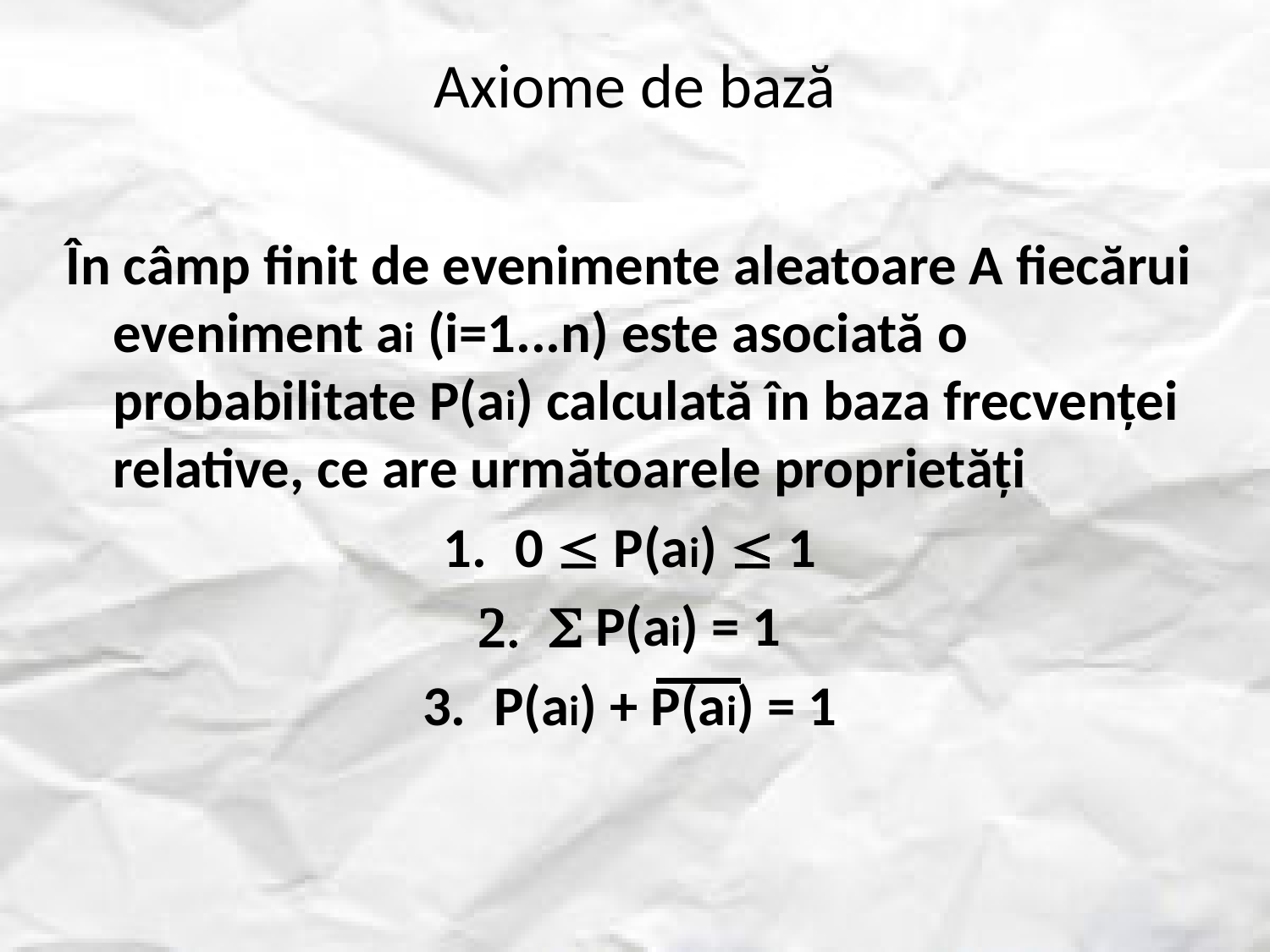

# Axiome de bază
În câmp finit de evenimente aleatoare A fiecărui eveniment ai (i=1...n) este asociată o probabilitate P(ai) calculată în baza frecvenței relative, ce are următoarele proprietăți
0 ≤ P(ai) ≤ 1
Σ P(ai) = 1
P(ai) + P(ai) = 1